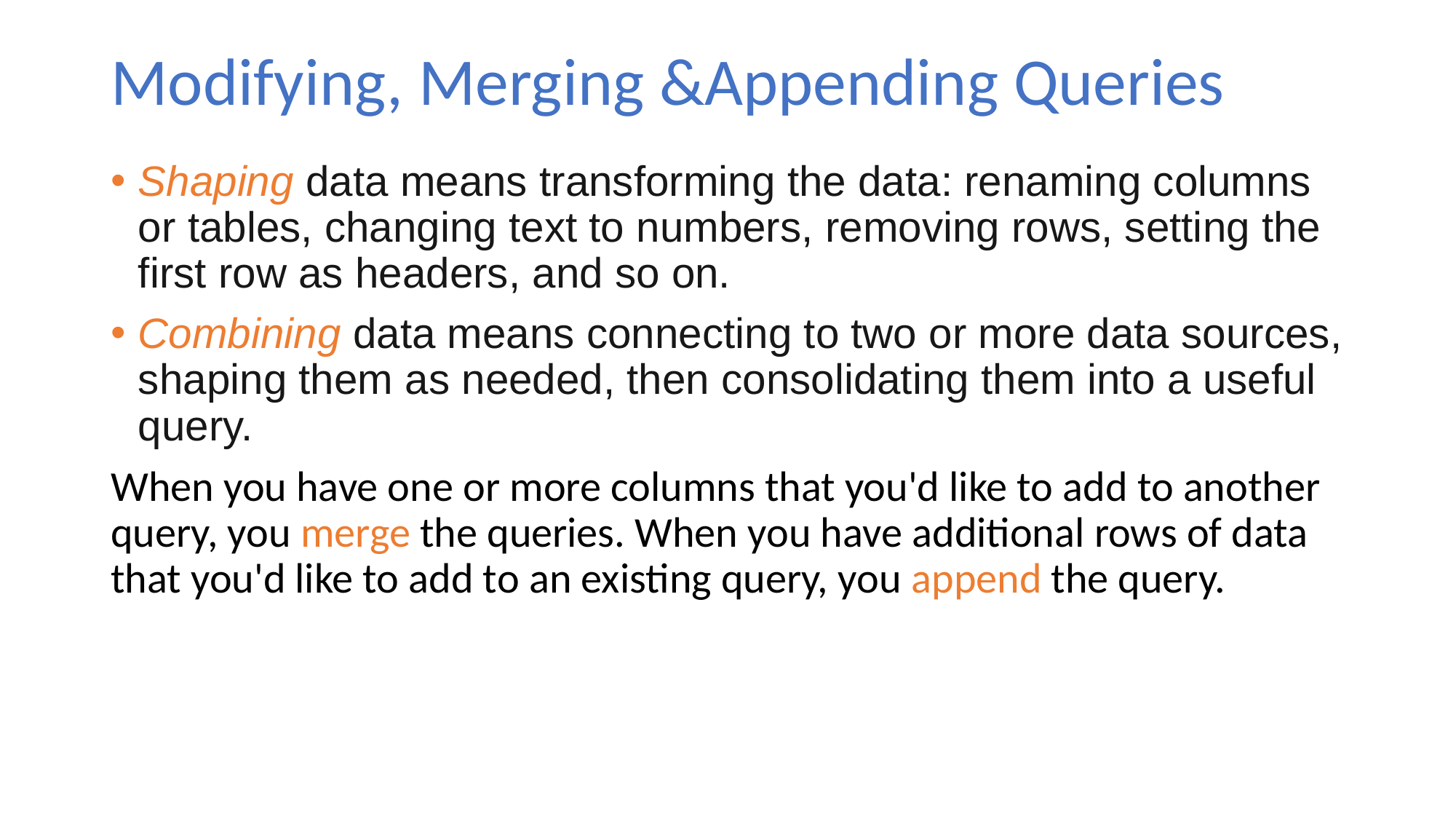

# Modifying, Merging &Appending Queries
Shaping data means transforming the data: renaming columns or tables, changing text to numbers, removing rows, setting the first row as headers, and so on.
Combining data means connecting to two or more data sources, shaping them as needed, then consolidating them into a useful query.
When you have one or more columns that you'd like to add to another query, you merge the queries. When you have additional rows of data that you'd like to add to an existing query, you append the query.